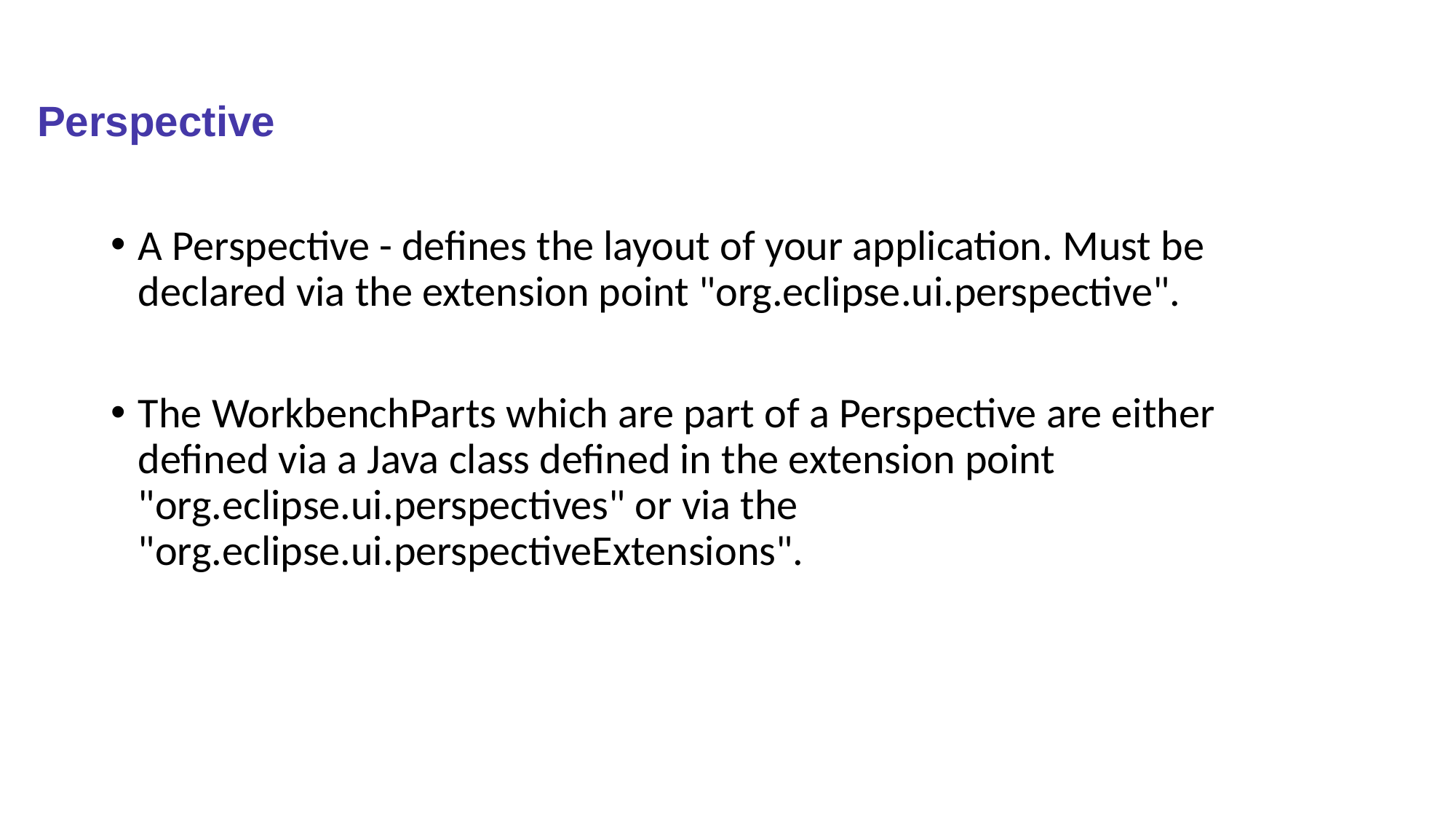

# Perspective
A Perspective - defines the layout of your application. Must be declared via the extension point "org.eclipse.ui.perspective".

The WorkbenchParts which are part of a Perspective are either defined via a Java class defined in the extension point "org.eclipse.ui.perspectives" or via the "org.eclipse.ui.perspectiveExtensions".